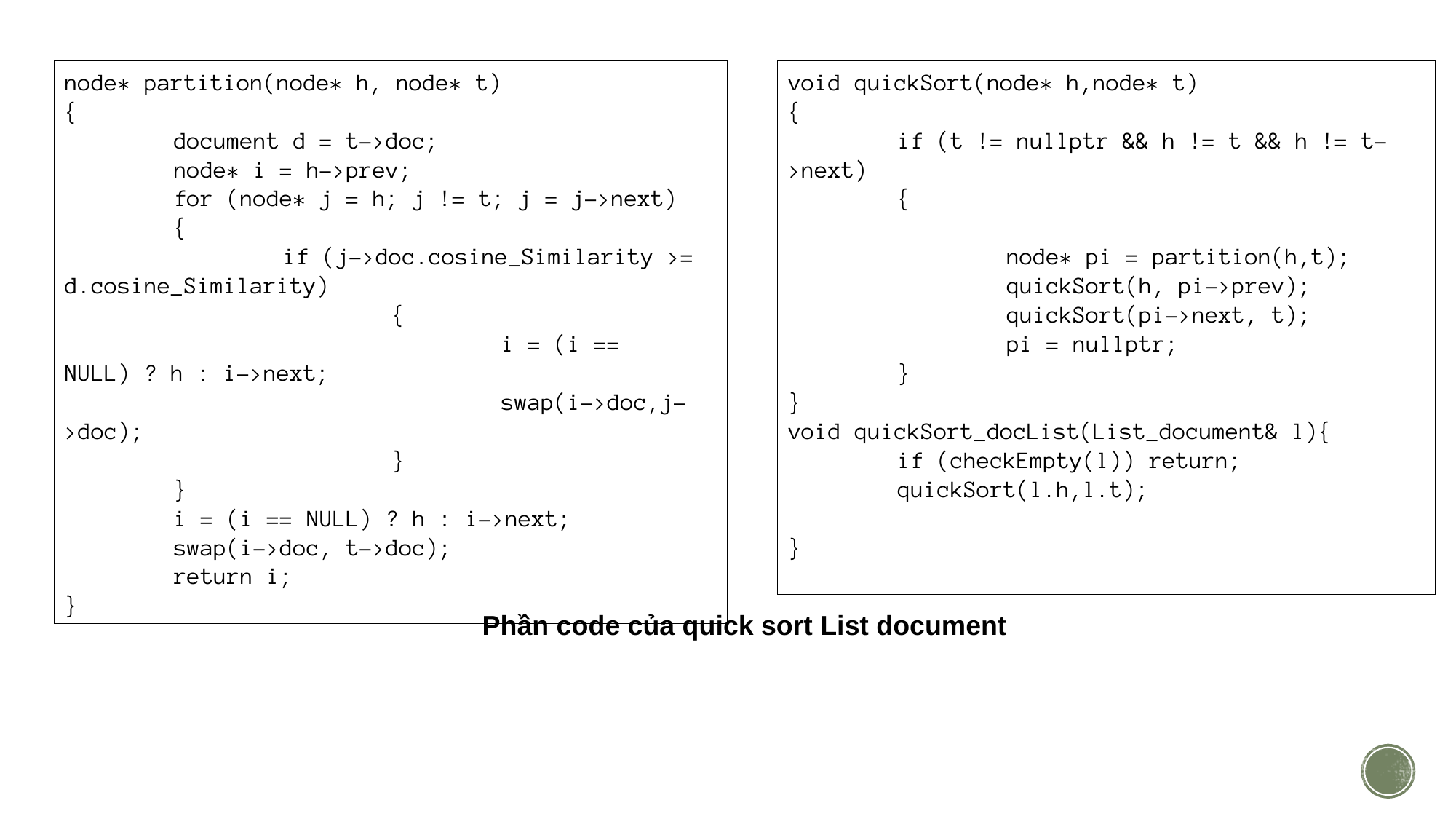

node* partition(node* h, node* t)
{
	document d = t->doc;
	node* i = h->prev;
	for (node* j = h; j != t; j = j->next)
	{
		if (j->doc.cosine_Similarity >= d.cosine_Similarity)
			{
				i = (i == NULL) ? h : i->next;
				swap(i->doc,j->doc);
			}
	}
	i = (i == NULL) ? h : i->next;
	swap(i->doc, t->doc);
	return i;
}
void quickSort(node* h,node* t)
{
	if (t != nullptr && h != t && h != t->next)
	{

		node* pi = partition(h,t);
		quickSort(h, pi->prev);
		quickSort(pi->next, t);
		pi = nullptr;
	}
}
void quickSort_docList(List_document& l){
	if (checkEmpty(l)) return;
	quickSort(l.h,l.t);

}

Phần code của quick sort List document